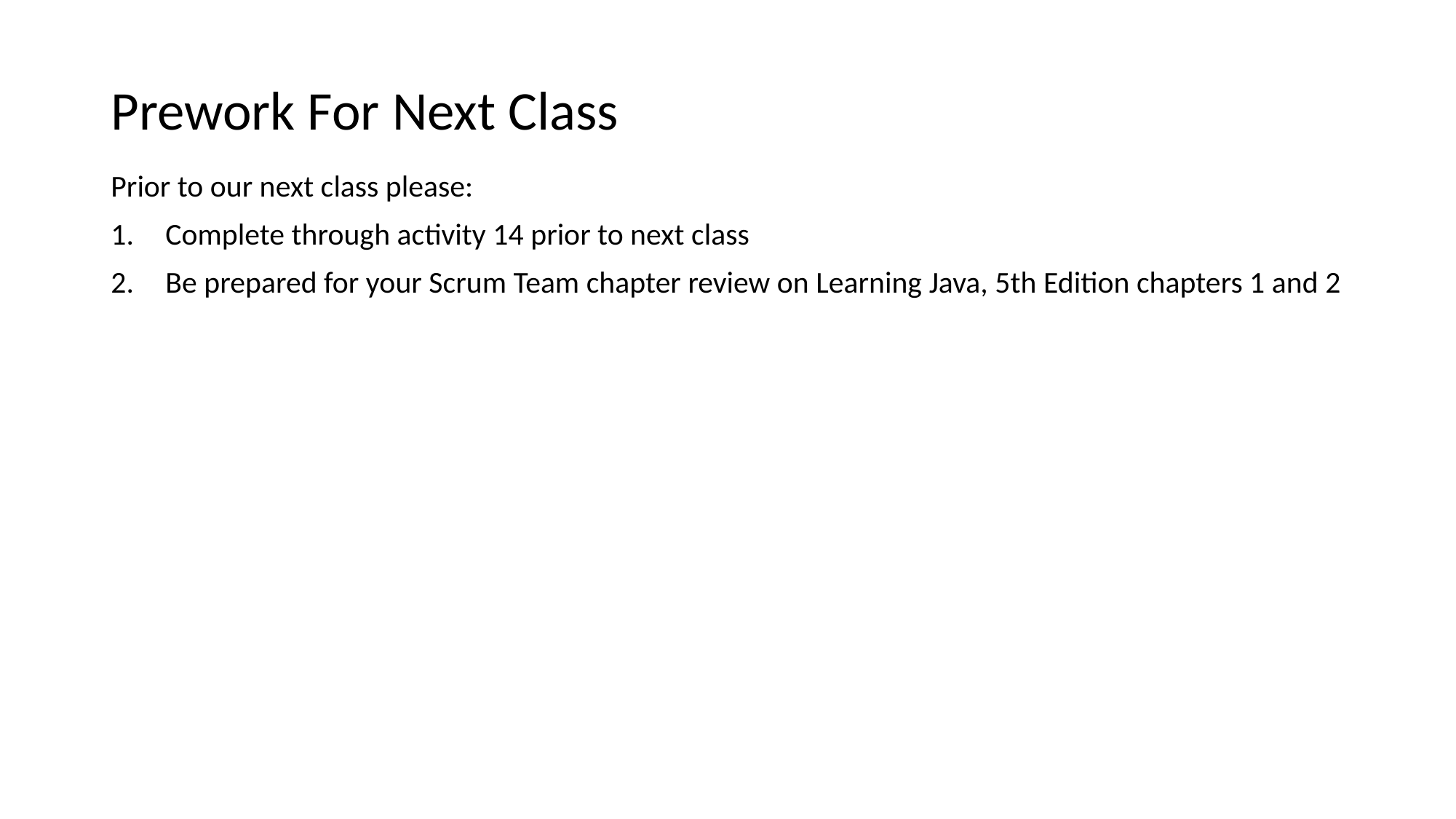

# Prework For Next Class
Prior to our next class please:
Complete through activity 14 prior to next class
Be prepared for your Scrum Team chapter review on Learning Java, 5th Edition chapters 1 and 2